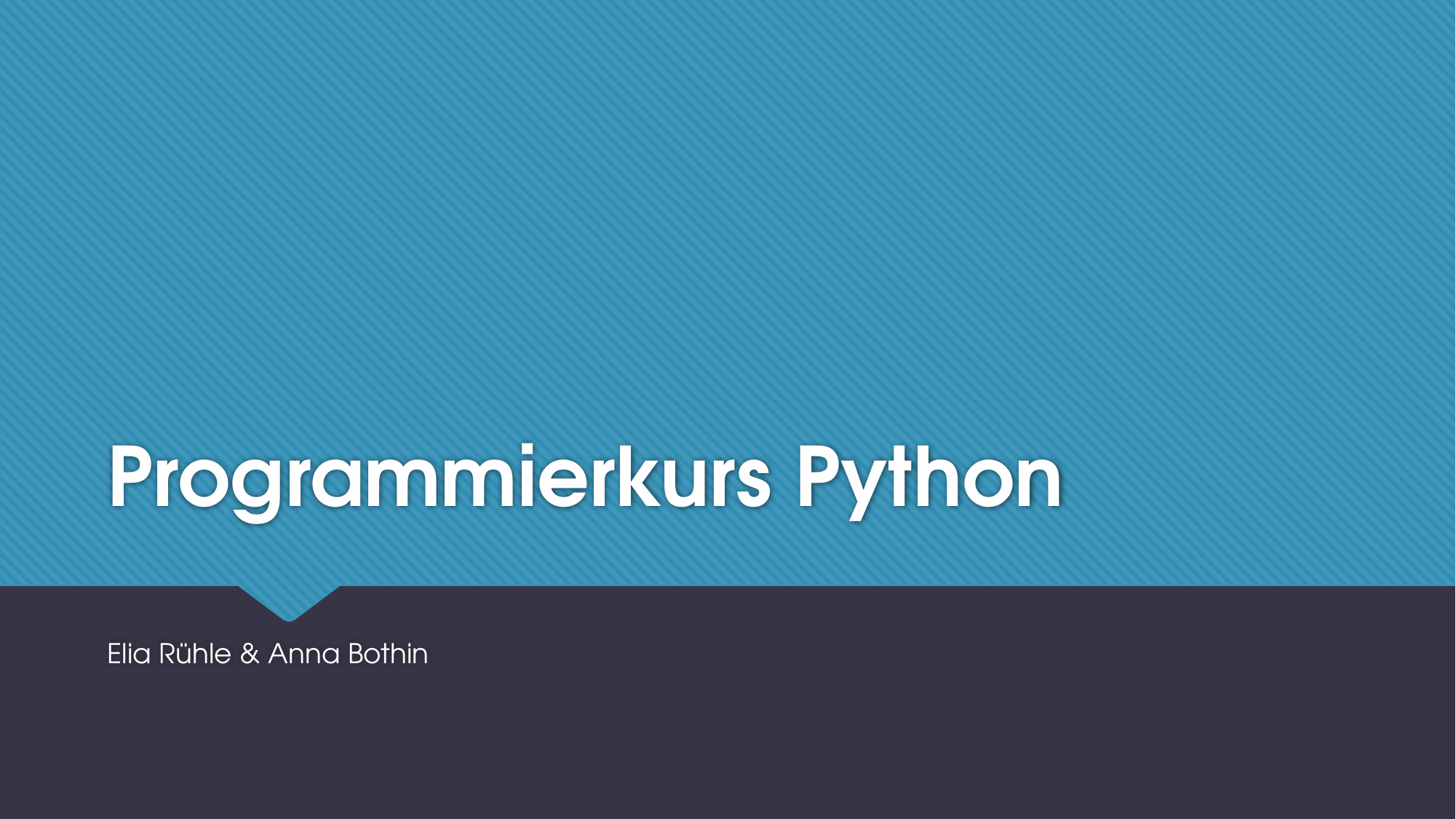

# Programmierkurs Python
Elia Rühle & Anna Bothin